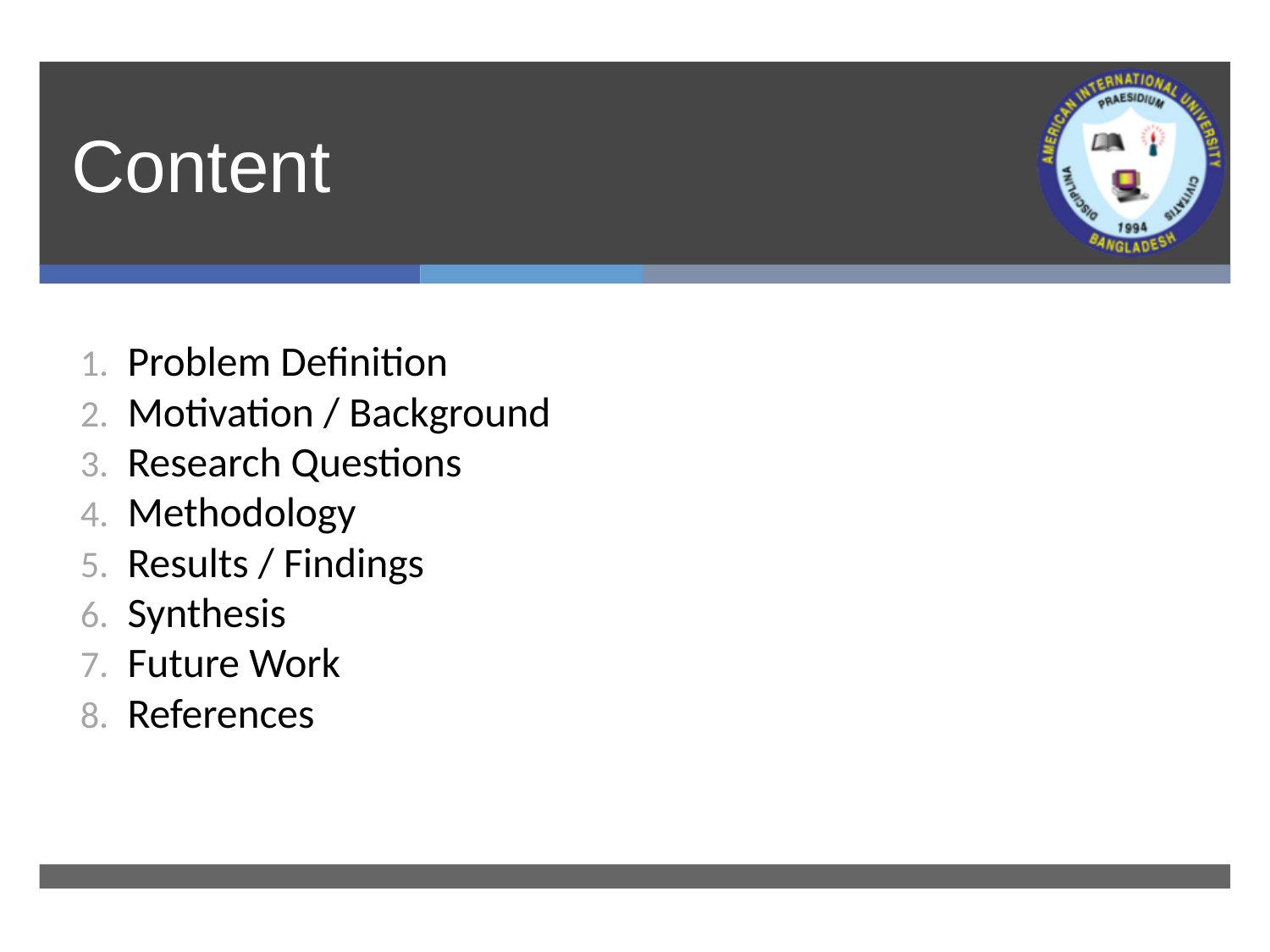

# Content
Problem Definition
Motivation / Background
Research Questions
Methodology
Results / Findings
Synthesis
Future Work
References